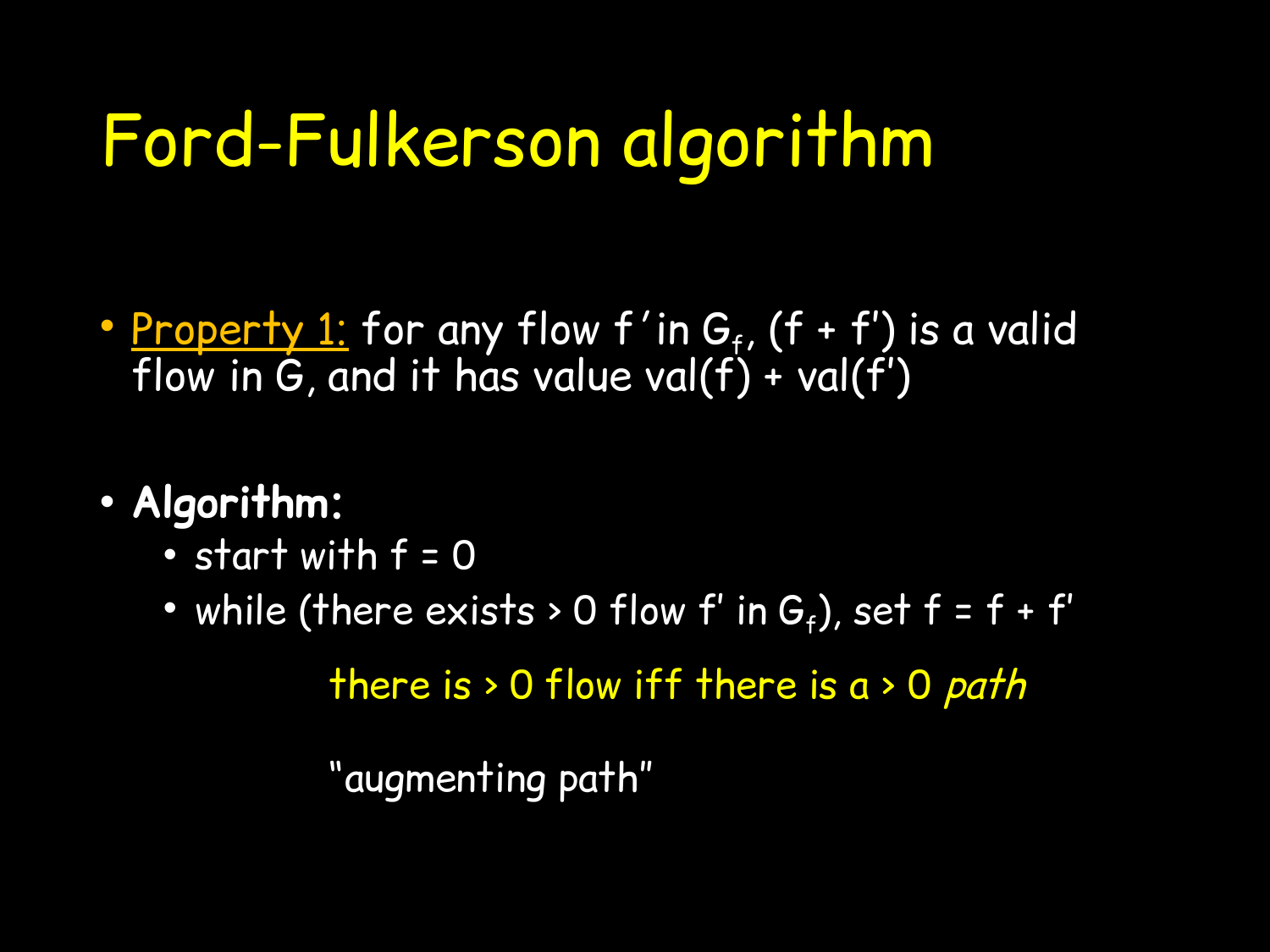

# Ford-Fulkerson algorithm
Property 1: for any flow f’ in Gf, (f + f’) is a valid flow in G, and it has value val(f) + val(f’)

Algorithm:
start with f = 0
while (there exists > 0 flow f’ in Gf), set f = f + f’
there is > 0 flow iff there is a > 0 path

“augmenting path”